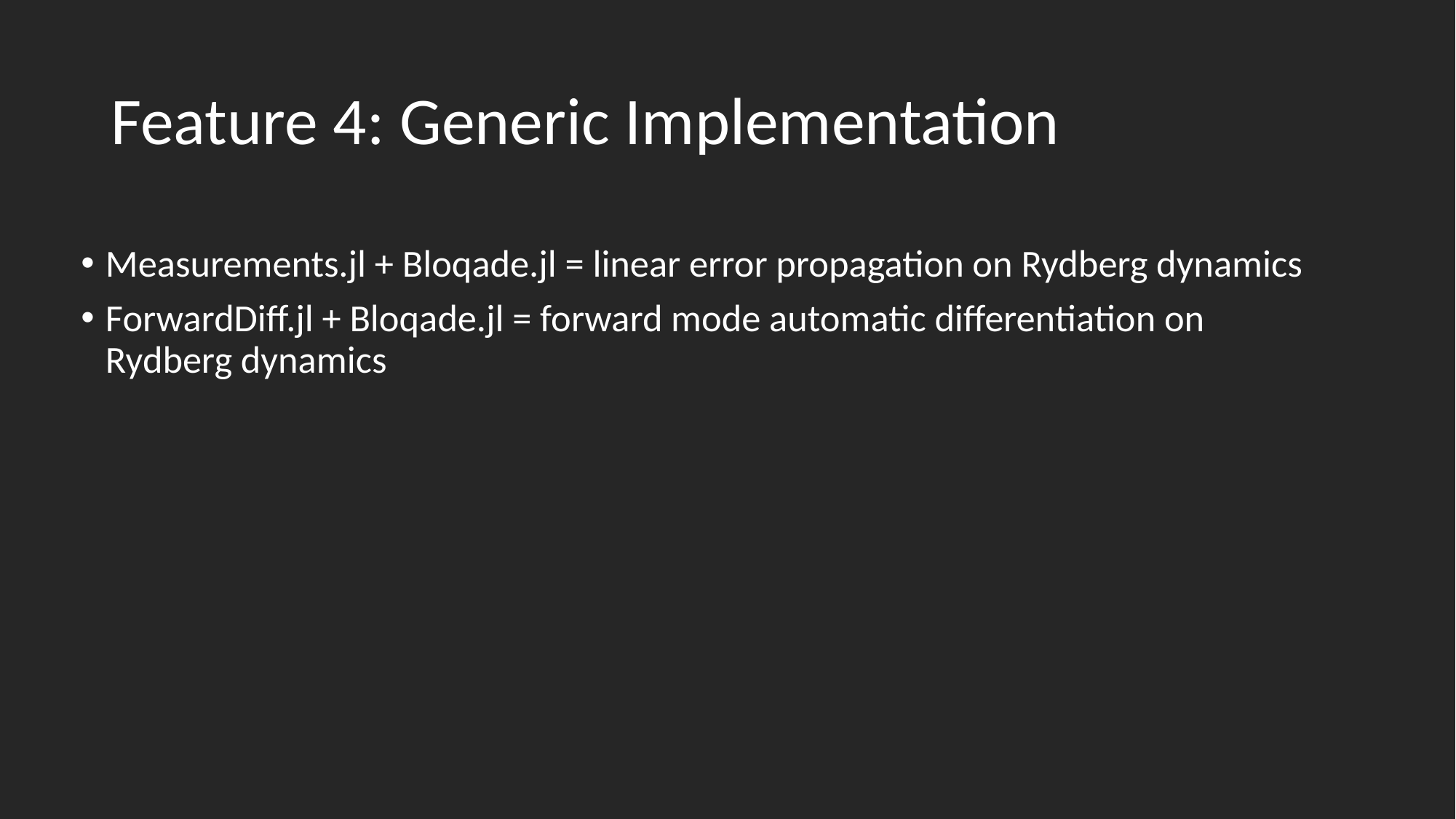

# Feature 4: Generic Implementation
Measurements.jl + Bloqade.jl = linear error propagation on Rydberg dynamics
ForwardDiff.jl + Bloqade.jl = forward mode automatic differentiation on Rydberg dynamics